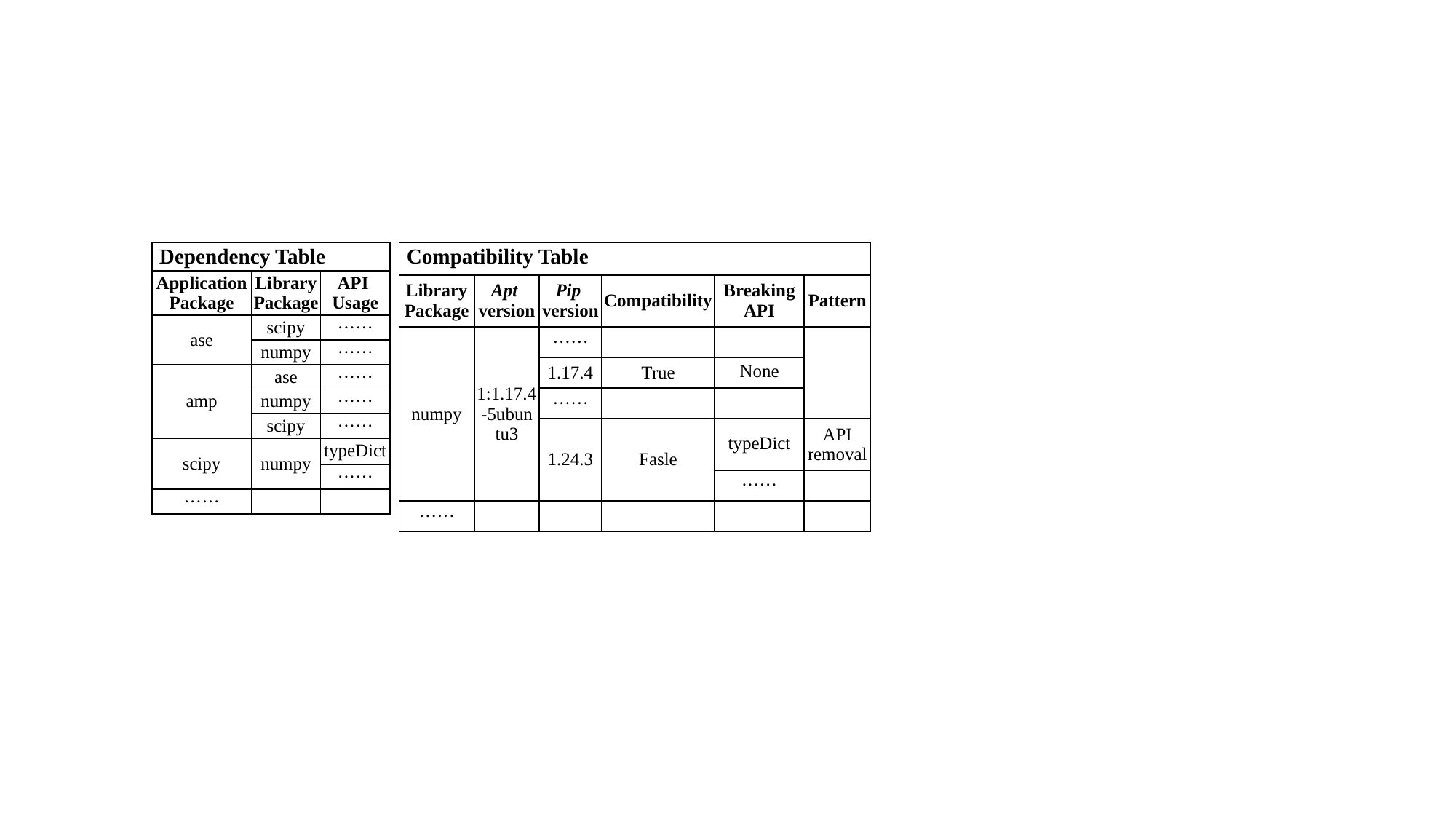

| Dependency Table |  |  |
| --- | --- | --- |
| Application Package | Library Package | API Usage |
| ase | scipy | ······ |
|  | numpy | ······ |
| amp | ase | ······ |
|  | numpy | ······ |
|  | scipy | ······ |
| scipy | numpy | typeDict |
|  |  | ······ |
| ······ |  |  |
| Compatibility Table |  |  |  |  |  |
| --- | --- | --- | --- | --- | --- |
| Library Package | Apt version | Pip version | Compatibility | Breaking API | Pattern |
| numpy | 1:1.17.4-5ubun tu3 | ······ |  |  |  |
|  |  | 1.17.4 | True | None |  |
|  |  | ······ |  |  |  |
|  |  | 1.24.3 | Fasle | typeDict | API removal |
|  |  |  |  | ······ |  |
| ······ |  |  |  |  |  |